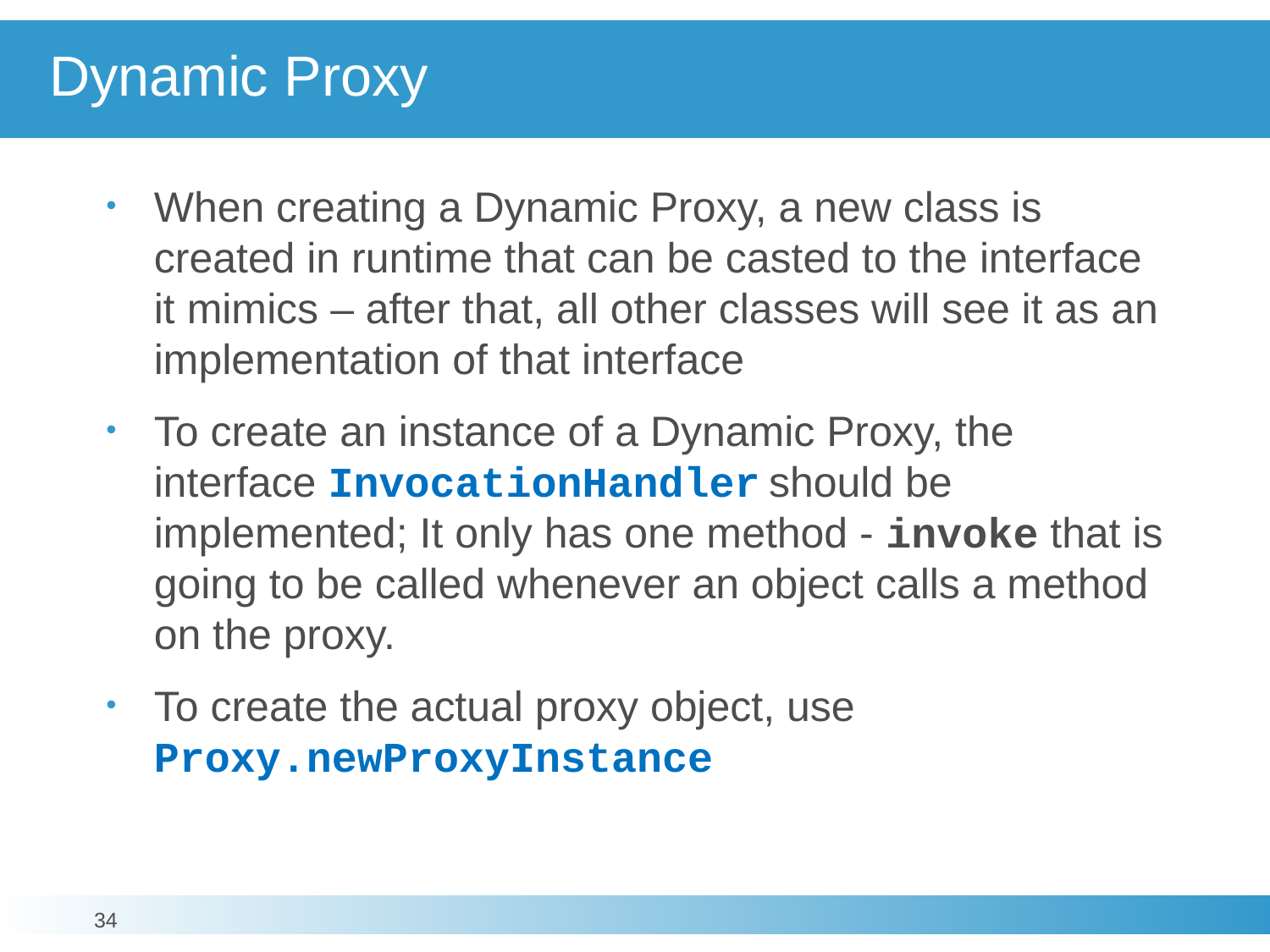

# Dynamic Proxy
When creating a Dynamic Proxy, a new class is created in runtime that can be casted to the interface it mimics – after that, all other classes will see it as an implementation of that interface
To create an instance of a Dynamic Proxy, the interface InvocationHandler should be implemented; It only has one method - invoke that is going to be called whenever an object calls a method on the proxy.
To create the actual proxy object, use Proxy.newProxyInstance
34